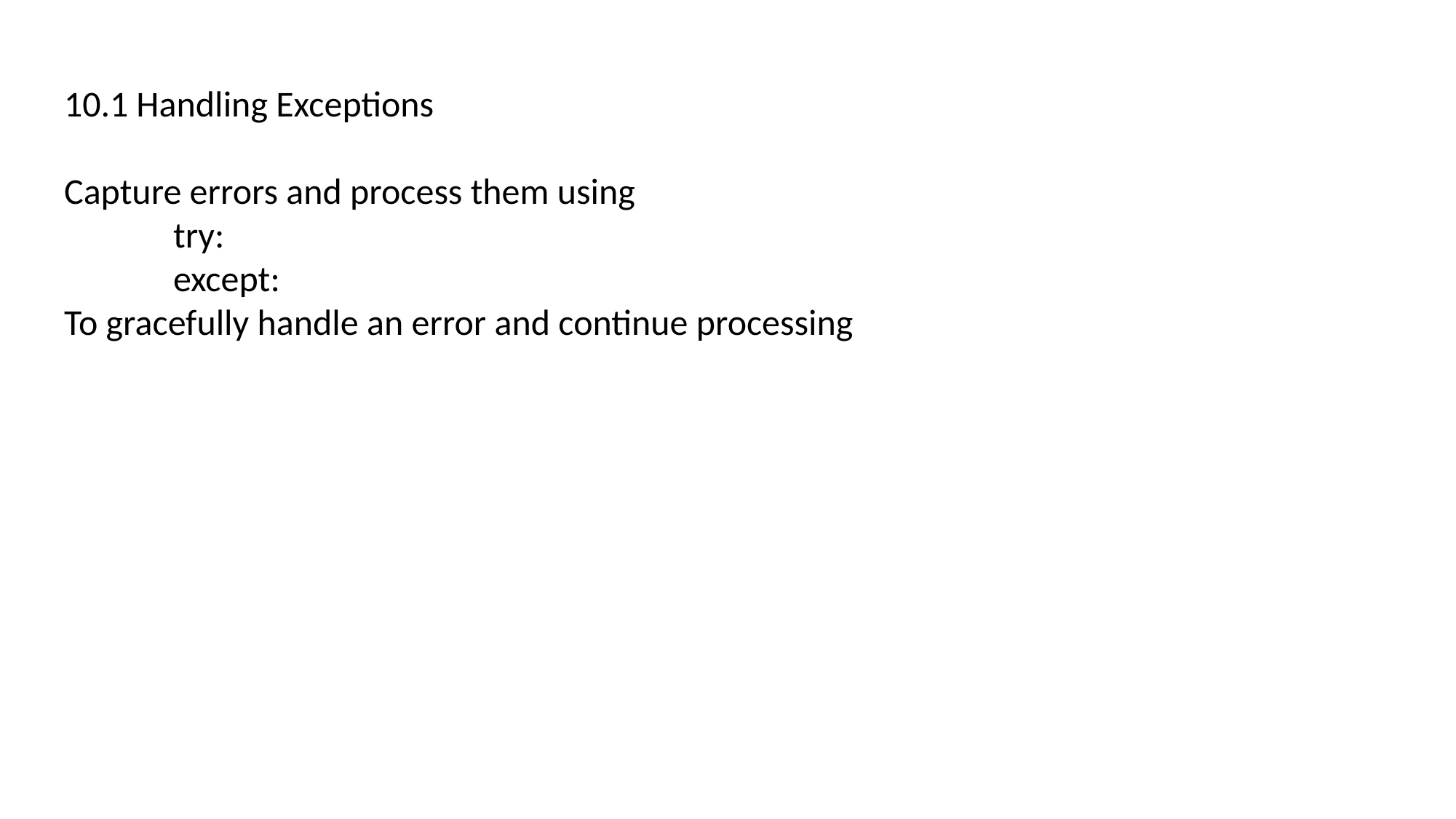

10.1 Handling Exceptions

Capture errors and process them using
	try:
	except:
To gracefully handle an error and continue processing